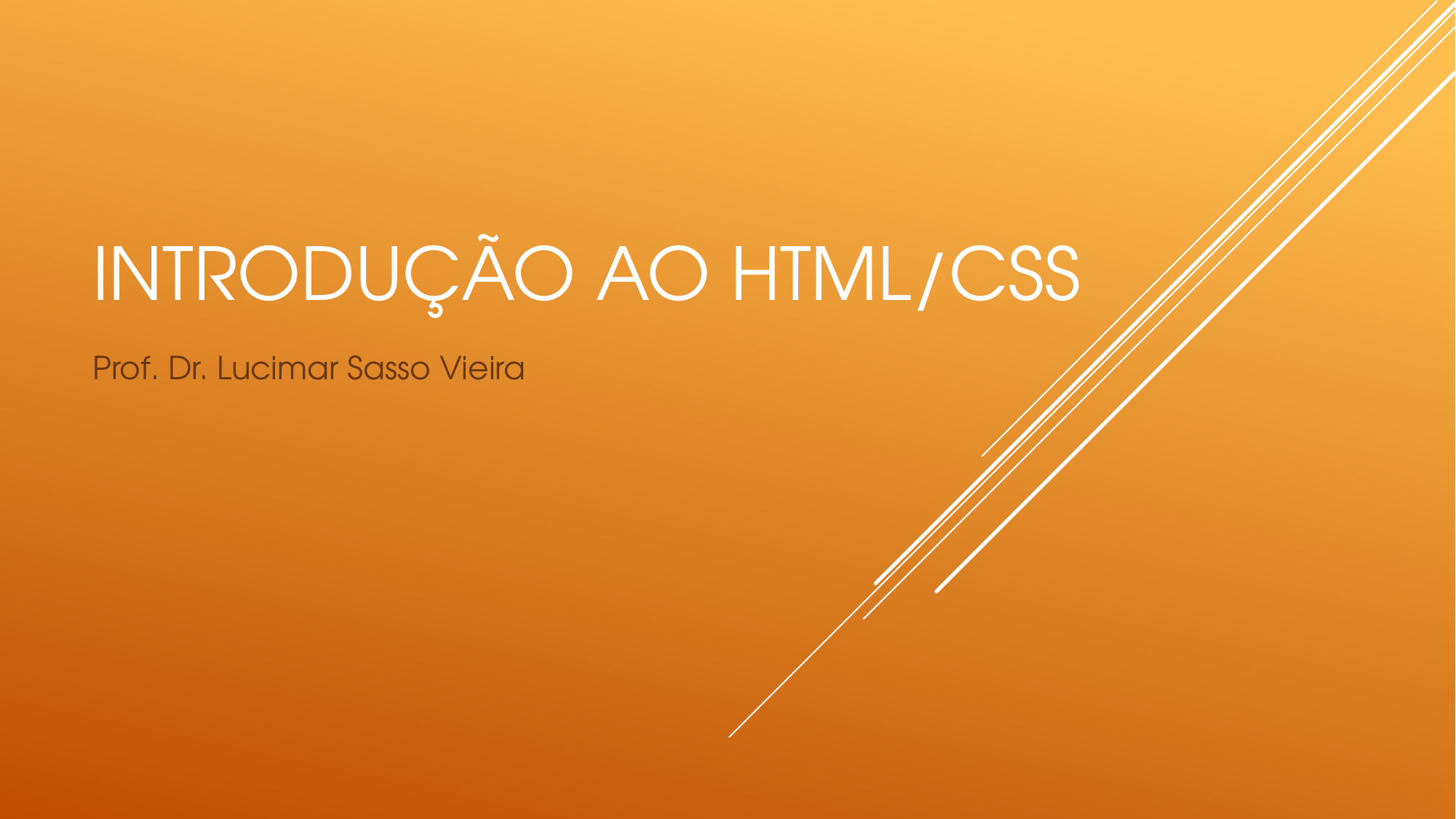

# INTRODUÇÃO AO HTML/CSS
Prof. Dr. Lucimar Sasso Vieira